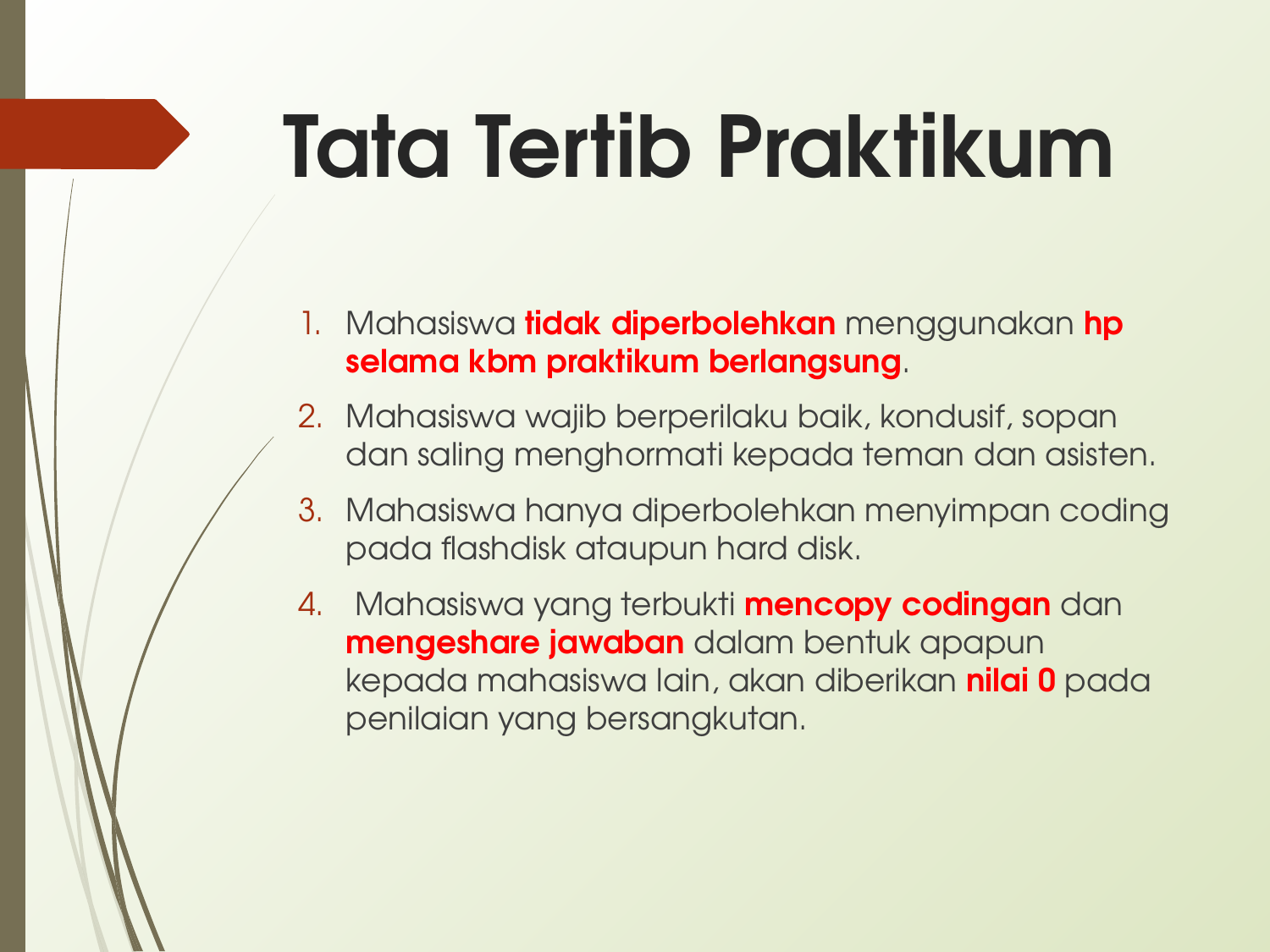

# Tata Tertib Praktikum
Mahasiswa tidak diperbolehkan menggunakan hp selama kbm praktikum berlangsung.
Mahasiswa wajib berperilaku baik, kondusif, sopan dan saling menghormati kepada teman dan asisten.
Mahasiswa hanya diperbolehkan menyimpan coding pada flashdisk ataupun hard disk.
 Mahasiswa yang terbukti mencopy codingan dan mengeshare jawaban dalam bentuk apapun kepada mahasiswa lain, akan diberikan nilai 0 pada penilaian yang bersangkutan.